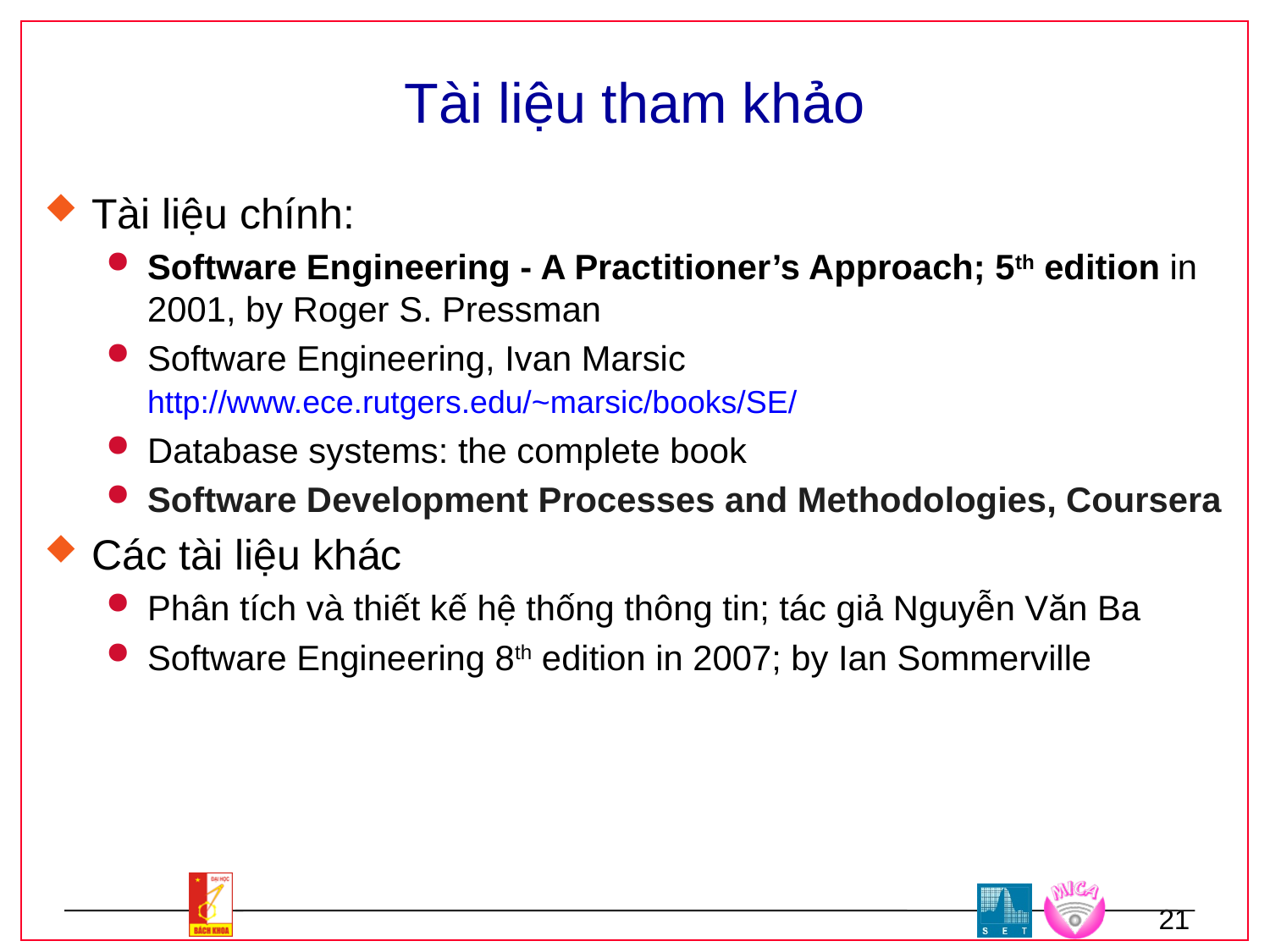

# Tài liệu tham khảo
Tài liệu chính:
Software Engineering - A Practitioner’s Approach; 5th edition in 2001, by Roger S. Pressman
Software Engineering, Ivan Marsic
http://www.ece.rutgers.edu/~marsic/books/SE/
Database systems: the complete book
Software Development Processes and Methodologies, Coursera
Các tài liệu khác
Phân tích và thiết kế hệ thống thông tin; tác giả Nguyễn Văn Ba
Software Engineering 8th edition in 2007; by Ian Sommerville